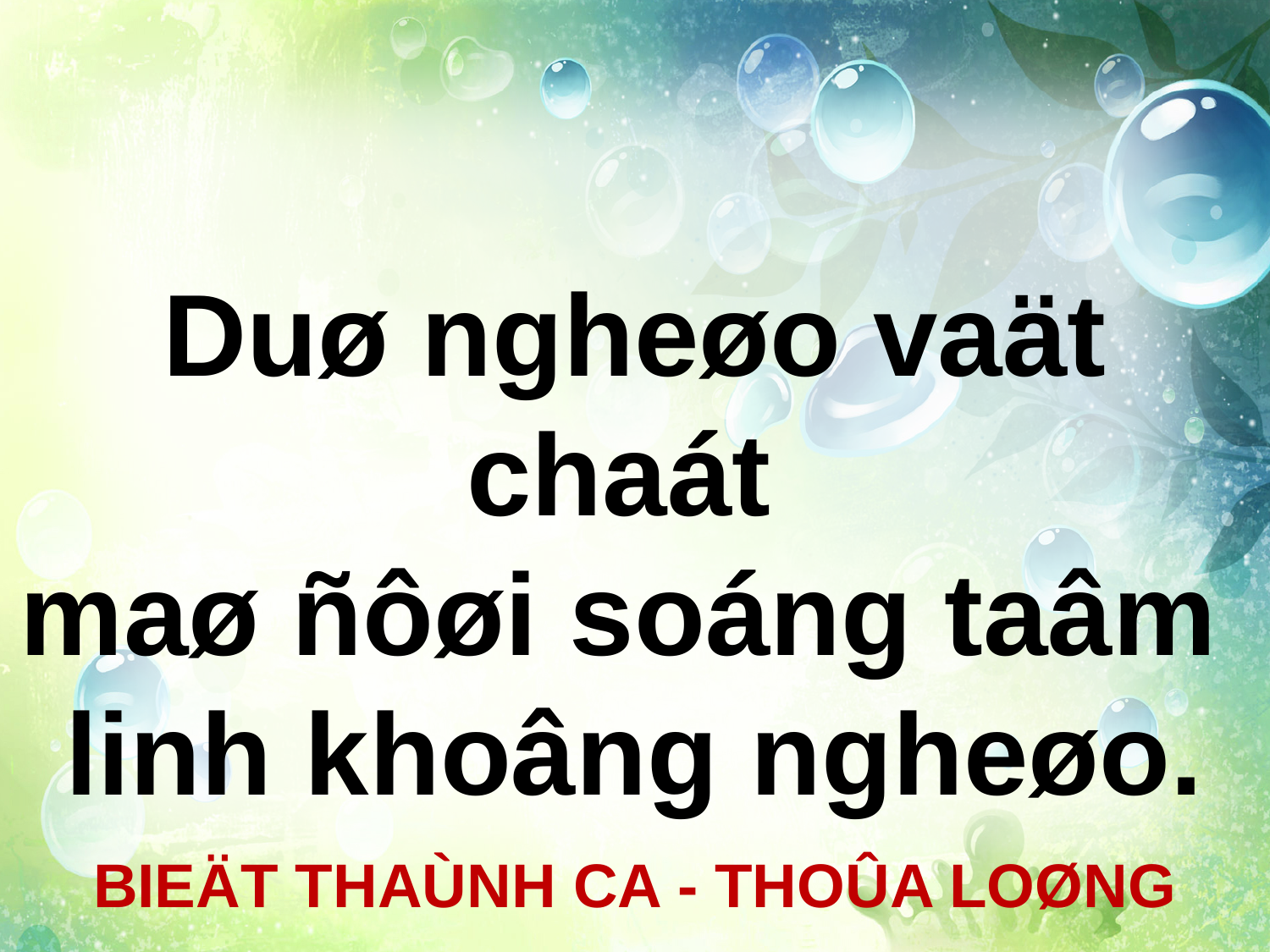

Duø ngheøo vaät chaát
maø ñôøi soáng taâm
linh khoâng ngheøo.
BIEÄT THAÙNH CA - THOÛA LOØNG